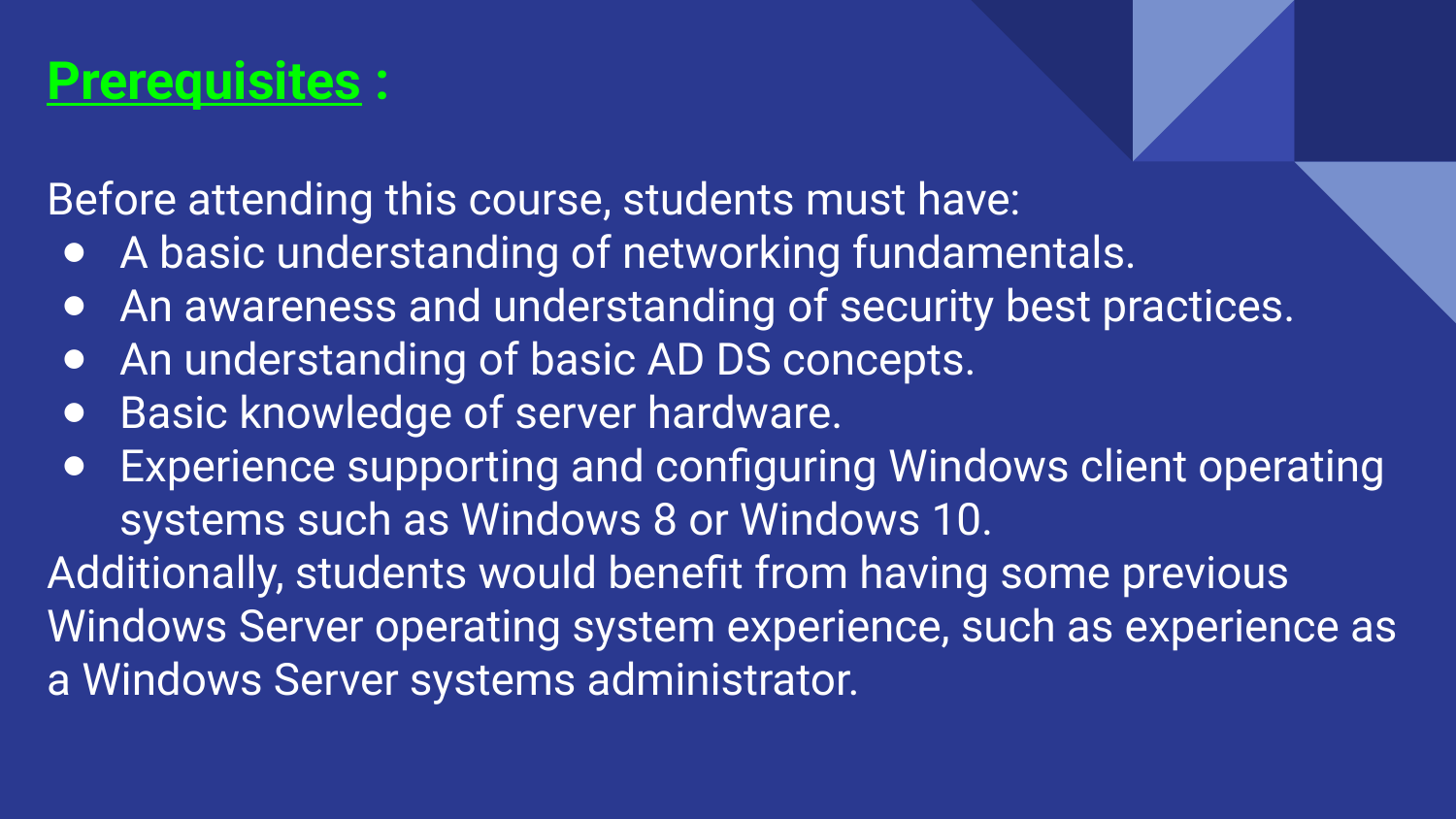

# Prerequisites :

Before attending this course, students must have:
A basic understanding of networking fundamentals.
An awareness and understanding of security best practices.
An understanding of basic AD DS concepts.
Basic knowledge of server hardware.
Experience supporting and configuring Windows client operating systems such as Windows 8 or Windows 10.
Additionally, students would benefit from having some previous Windows Server operating system experience, such as experience as a Windows Server systems administrator.